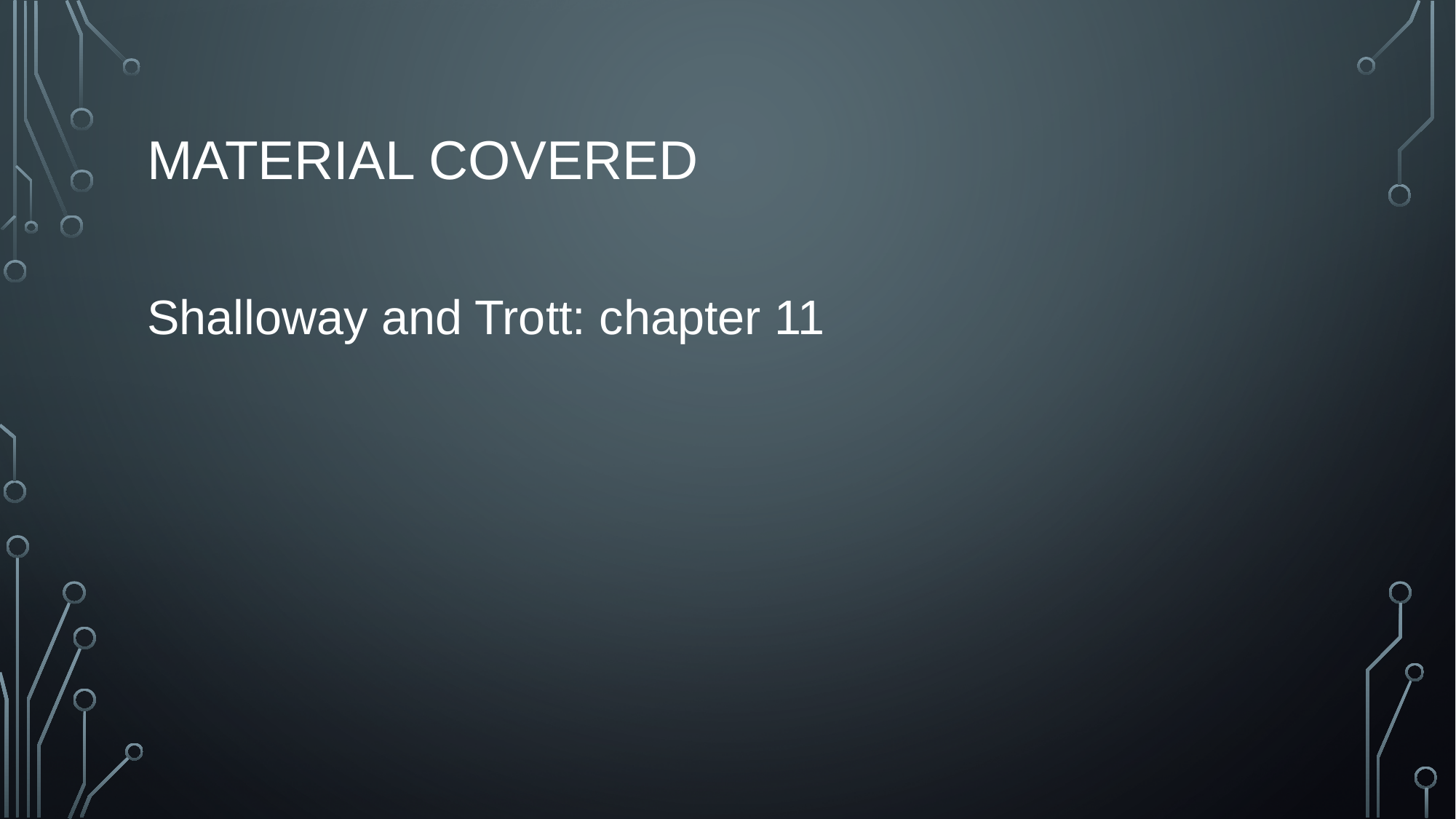

# Material covered
Shalloway and Trott: chapter 11